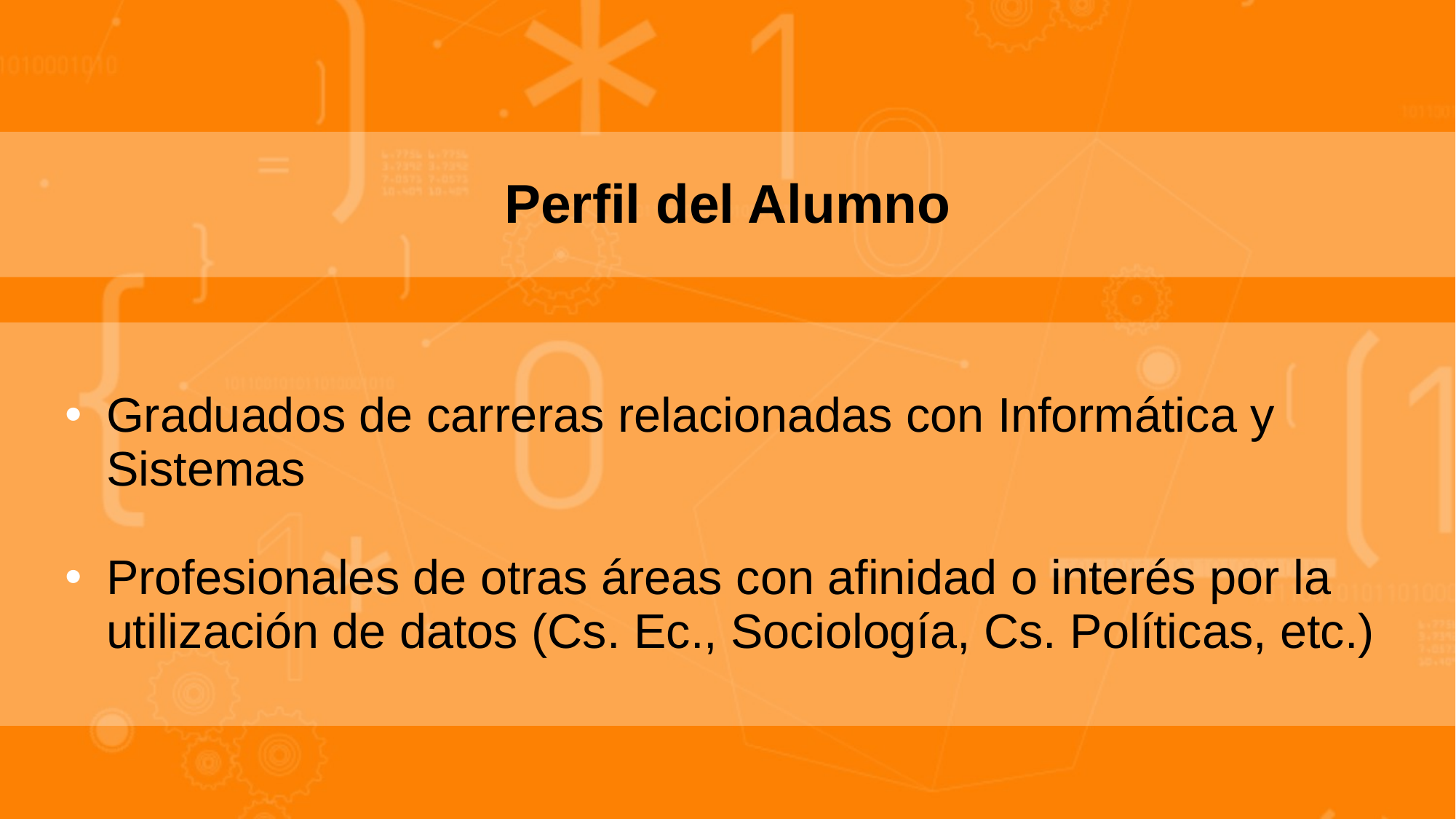

Perfil del Alumno
Graduados de carreras relacionadas con Informática y Sistemas

Profesionales de otras áreas con afinidad o interés por la utilización de datos (Cs. Ec., Sociología, Cs. Políticas, etc.)